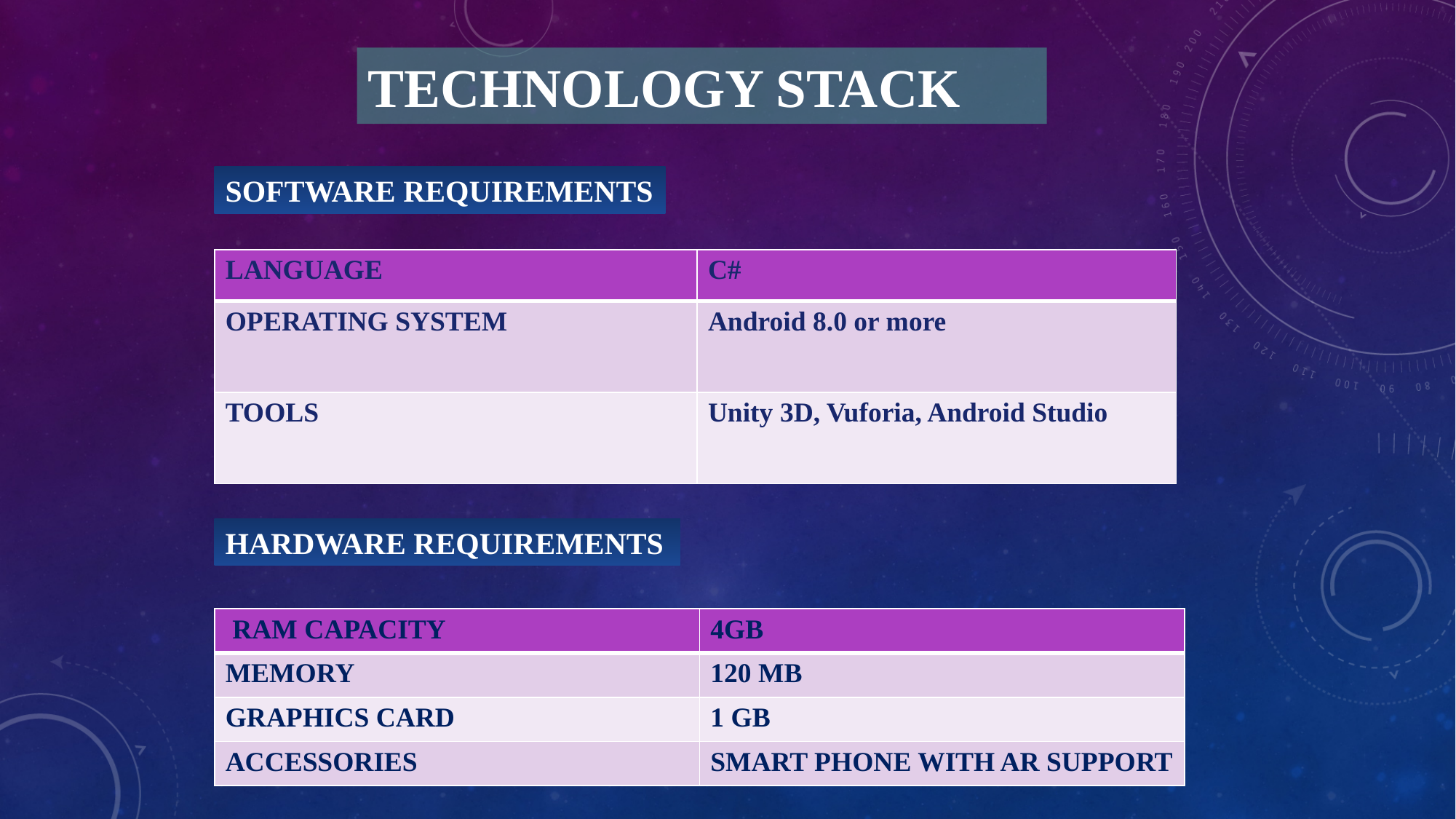

TECHNOLOGY STACK
SOFTWARE REQUIREMENTS
| LANGUAGE | C# |
| --- | --- |
| OPERATING SYSTEM | Android 8.0 or more |
| TOOLS | Unity 3D, Vuforia, Android Studio |
HARDWARE REQUIREMENTS
| RAM CAPACITY | 4GB |
| --- | --- |
| MEMORY | 120 MB |
| GRAPHICS CARD | 1 GB |
| ACCESSORIES | SMART PHONE WITH AR SUPPORT |